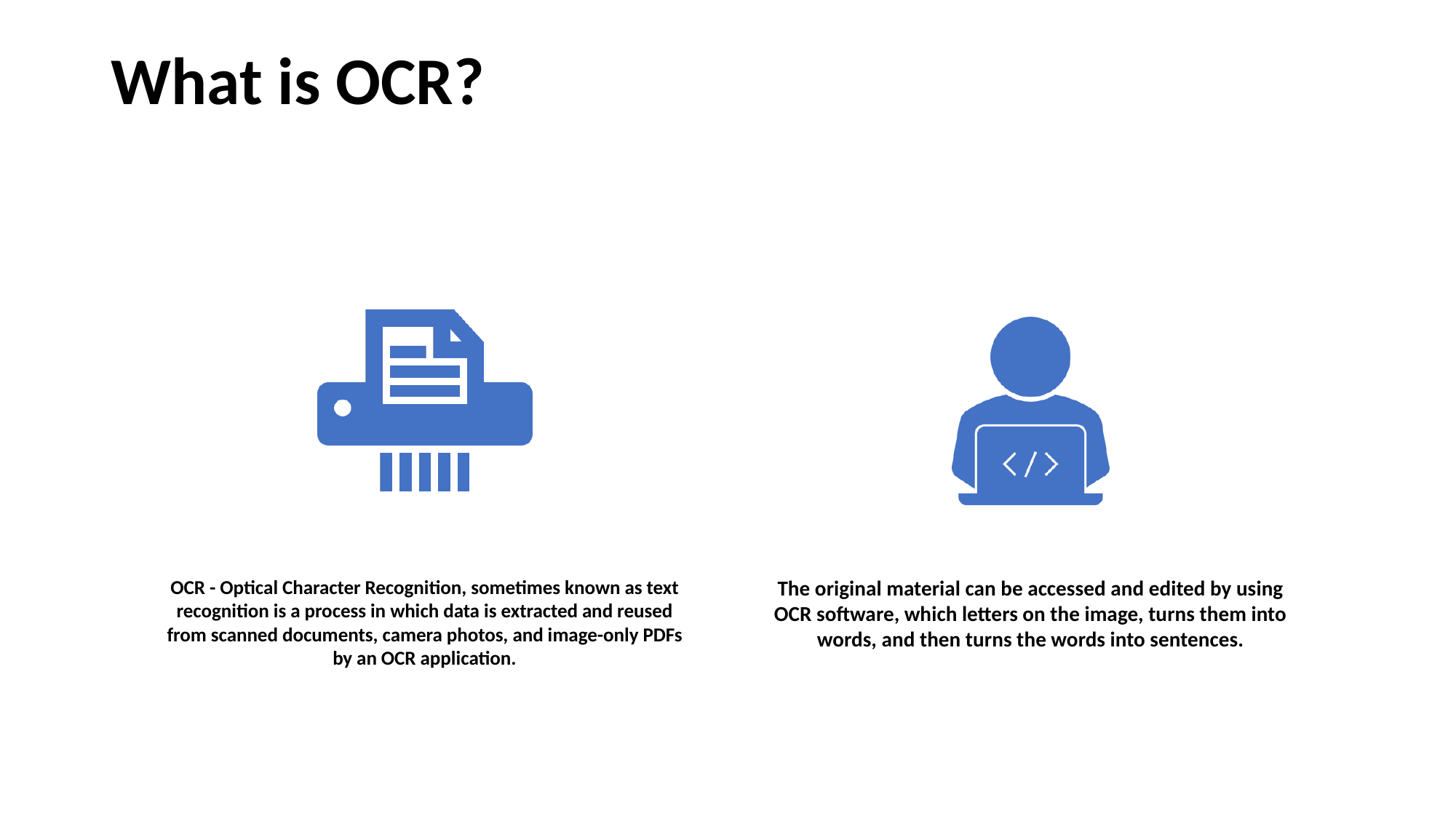

# What is OCR?
OCR - Optical Character Recognition, sometimes known as text recognition is a process in which data is extracted and reused from scanned documents, camera photos, and image-only PDFs by an OCR application.
The original material can be accessed and edited by using OCR software, which letters on the image, turns them into words, and then turns the words into sentences.